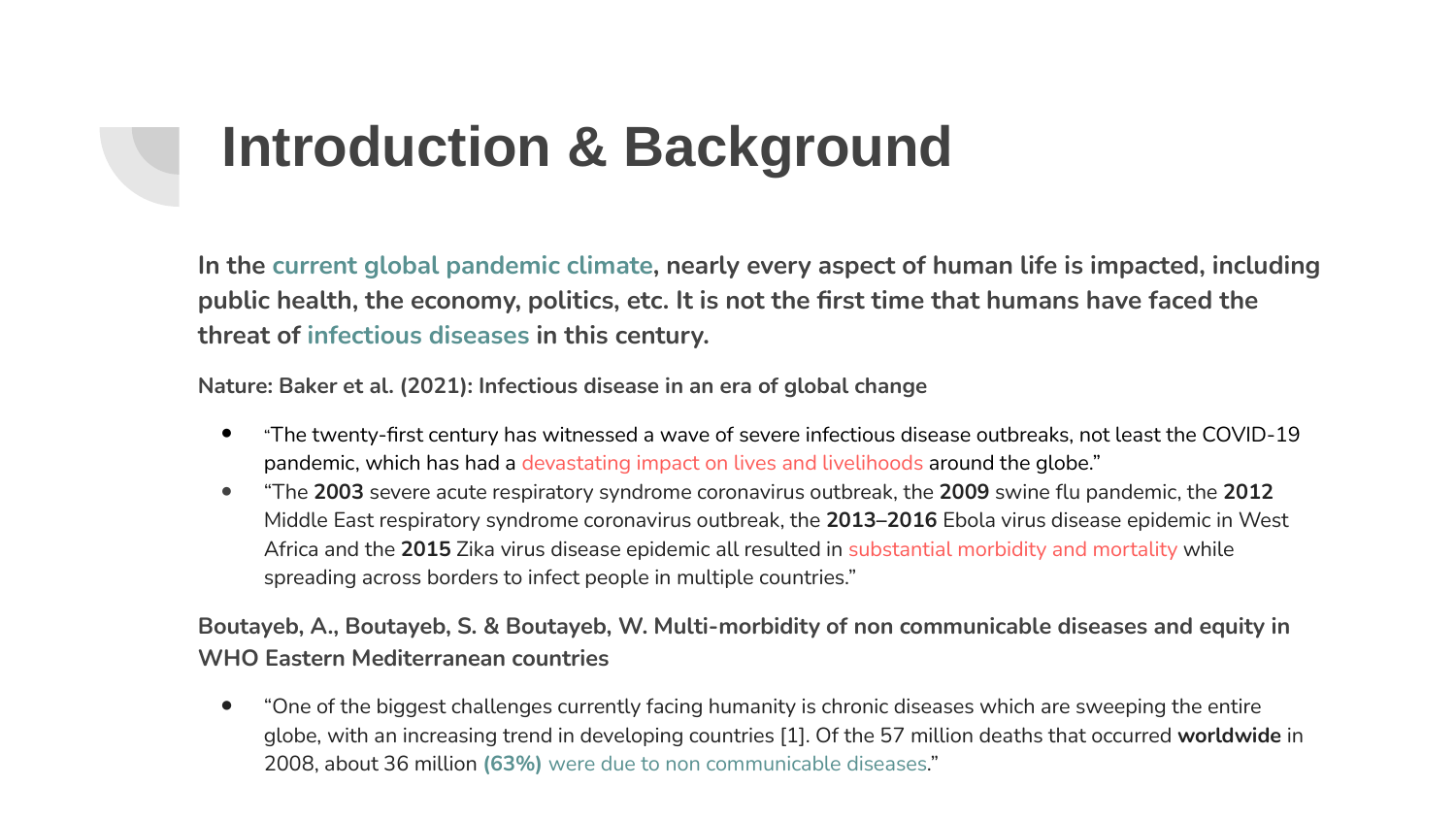

# Introduction & Background
In the current global pandemic climate, nearly every aspect of human life is impacted, including public health, the economy, politics, etc. It is not the first time that humans have faced the threat of infectious diseases in this century.
Nature: Baker et al. (2021): Infectious disease in an era of global change
“The twenty-first century has witnessed a wave of severe infectious disease outbreaks, not least the COVID-19 pandemic, which has had a devastating impact on lives and livelihoods around the globe.”
“The 2003 severe acute respiratory syndrome coronavirus outbreak, the 2009 swine flu pandemic, the 2012 Middle East respiratory syndrome coronavirus outbreak, the 2013–2016 Ebola virus disease epidemic in West Africa and the 2015 Zika virus disease epidemic all resulted in substantial morbidity and mortality while spreading across borders to infect people in multiple countries.”
Boutayeb, A., Boutayeb, S. & Boutayeb, W. Multi-morbidity of non communicable diseases and equity in WHO Eastern Mediterranean countries
“One of the biggest challenges currently facing humanity is chronic diseases which are sweeping the entire globe, with an increasing trend in developing countries [1]. Of the 57 million deaths that occurred worldwide in 2008, about 36 million (63%) were due to non communicable diseases.”